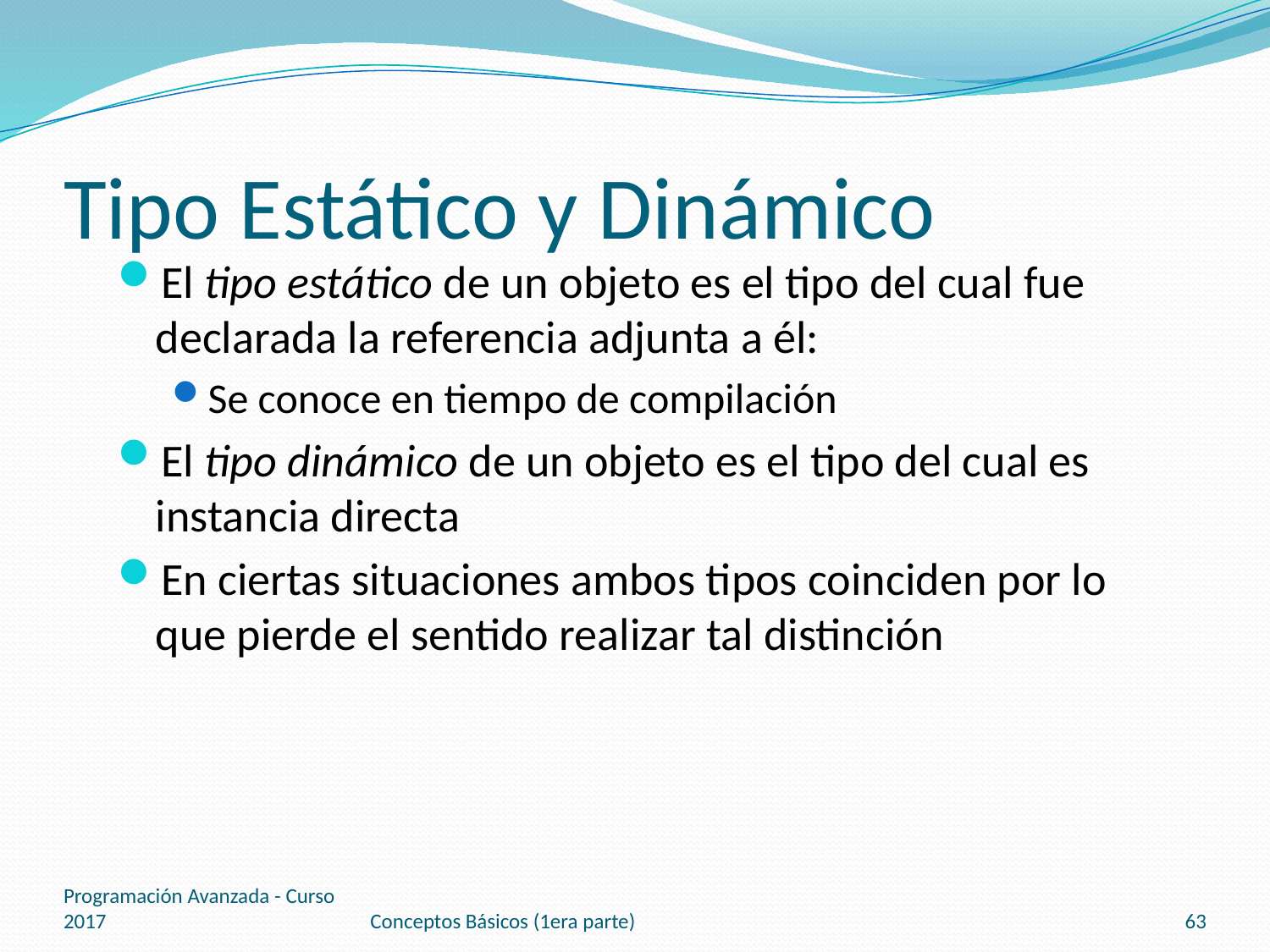

# Tipo Estático y Dinámico
El tipo estático de un objeto es el tipo del cual fue declarada la referencia adjunta a él:
Se conoce en tiempo de compilación
El tipo dinámico de un objeto es el tipo del cual es instancia directa
En ciertas situaciones ambos tipos coinciden por lo que pierde el sentido realizar tal distinción
Programación Avanzada - Curso 2017
Conceptos Básicos (1era parte)
63